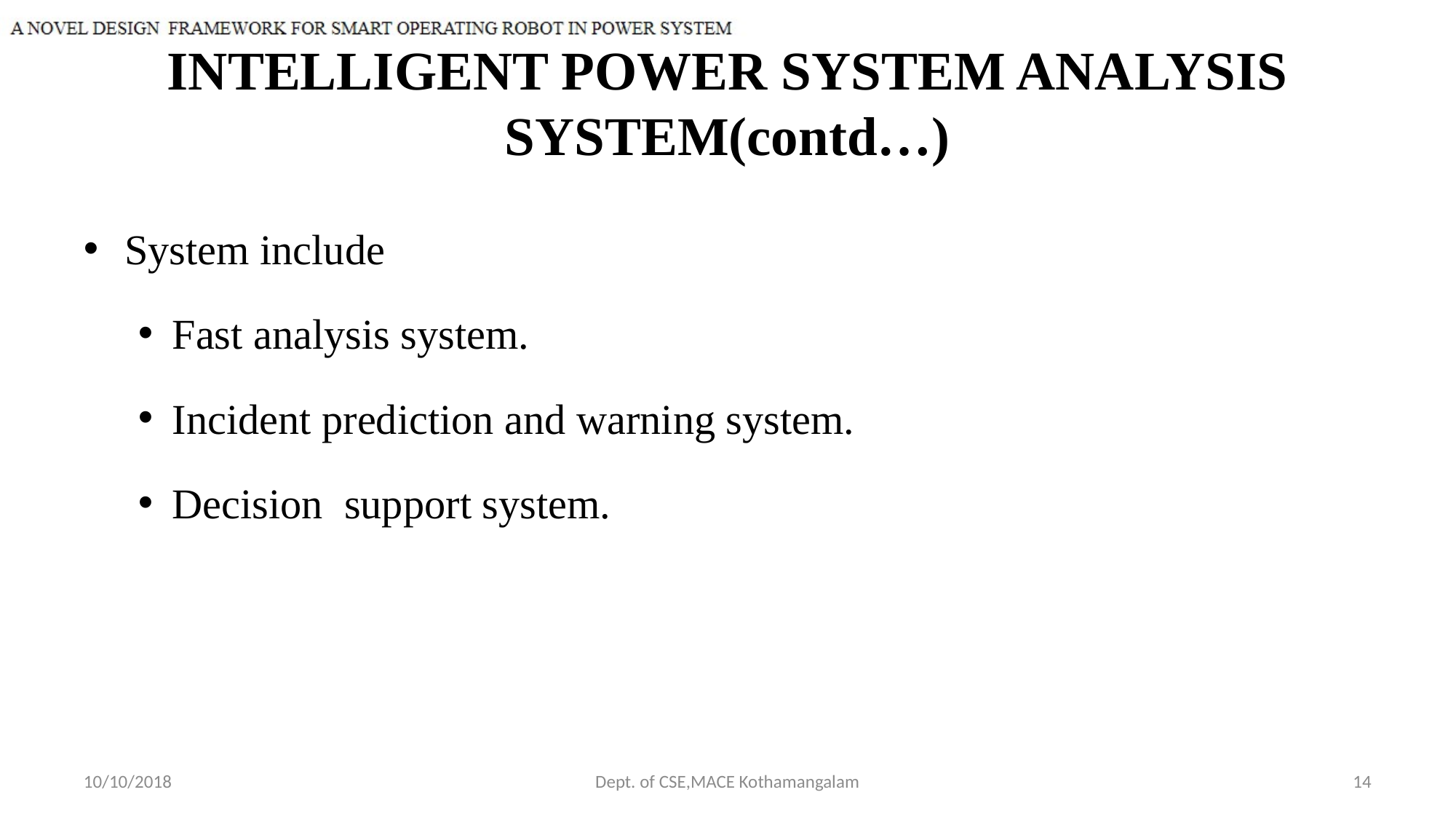

# INTELLIGENT POWER SYSTEM ANALYSIS SYSTEM(contd…)
System include
Fast analysis system.
Incident prediction and warning system.
Decision  support system.

10/10/2018
Dept. of CSE,MACE Kothamangalam
14